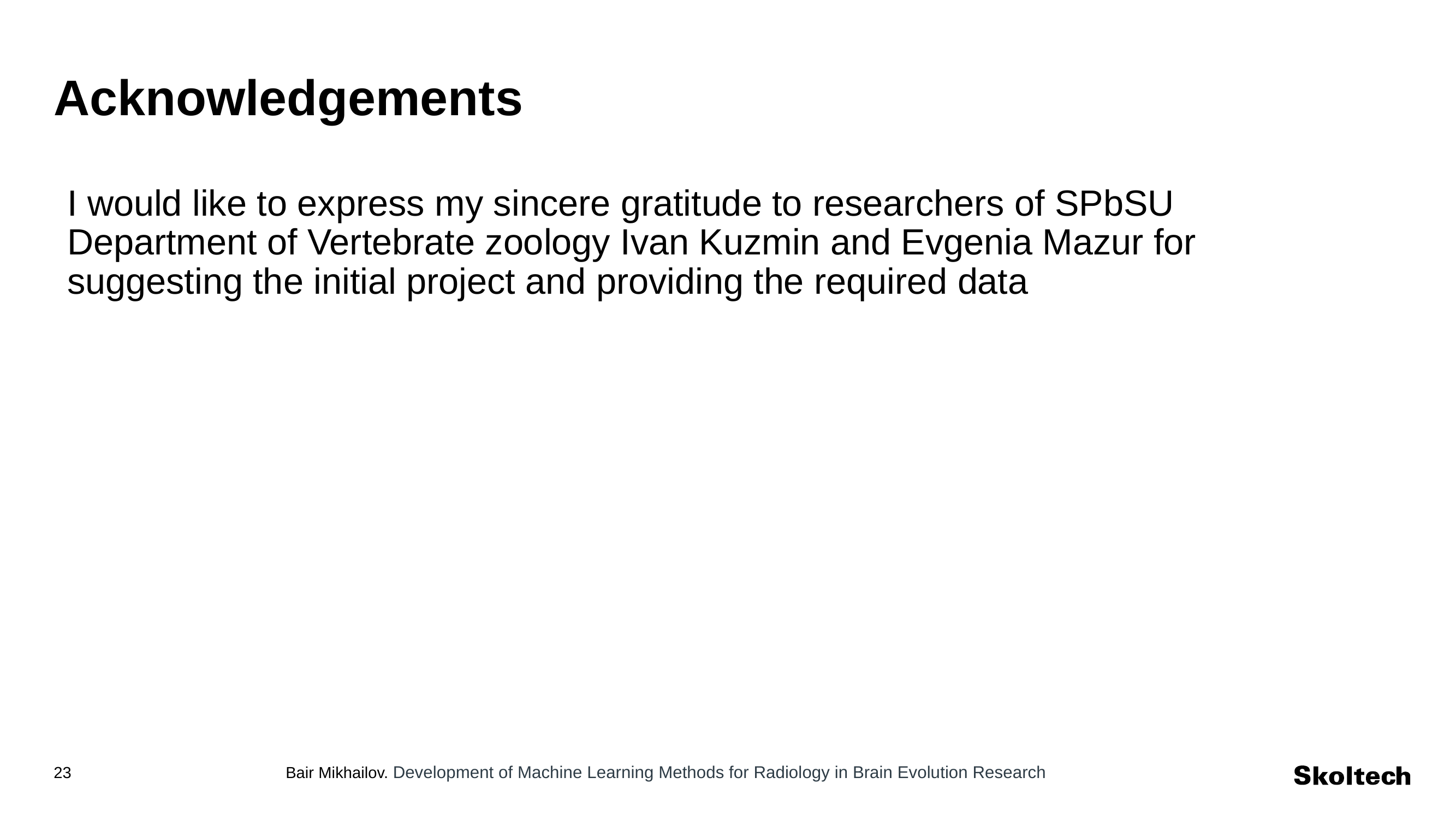

# Acknowledgements
I would like to express my sincere gratitude to researchers of SPbSU Department of Vertebrate zoology Ivan Kuzmin and Evgenia Mazur for suggesting the initial project and providing the required data

Bair Mikhailov. Development of Machine Learning Methods for Radiology in Brain Evolution Research
23